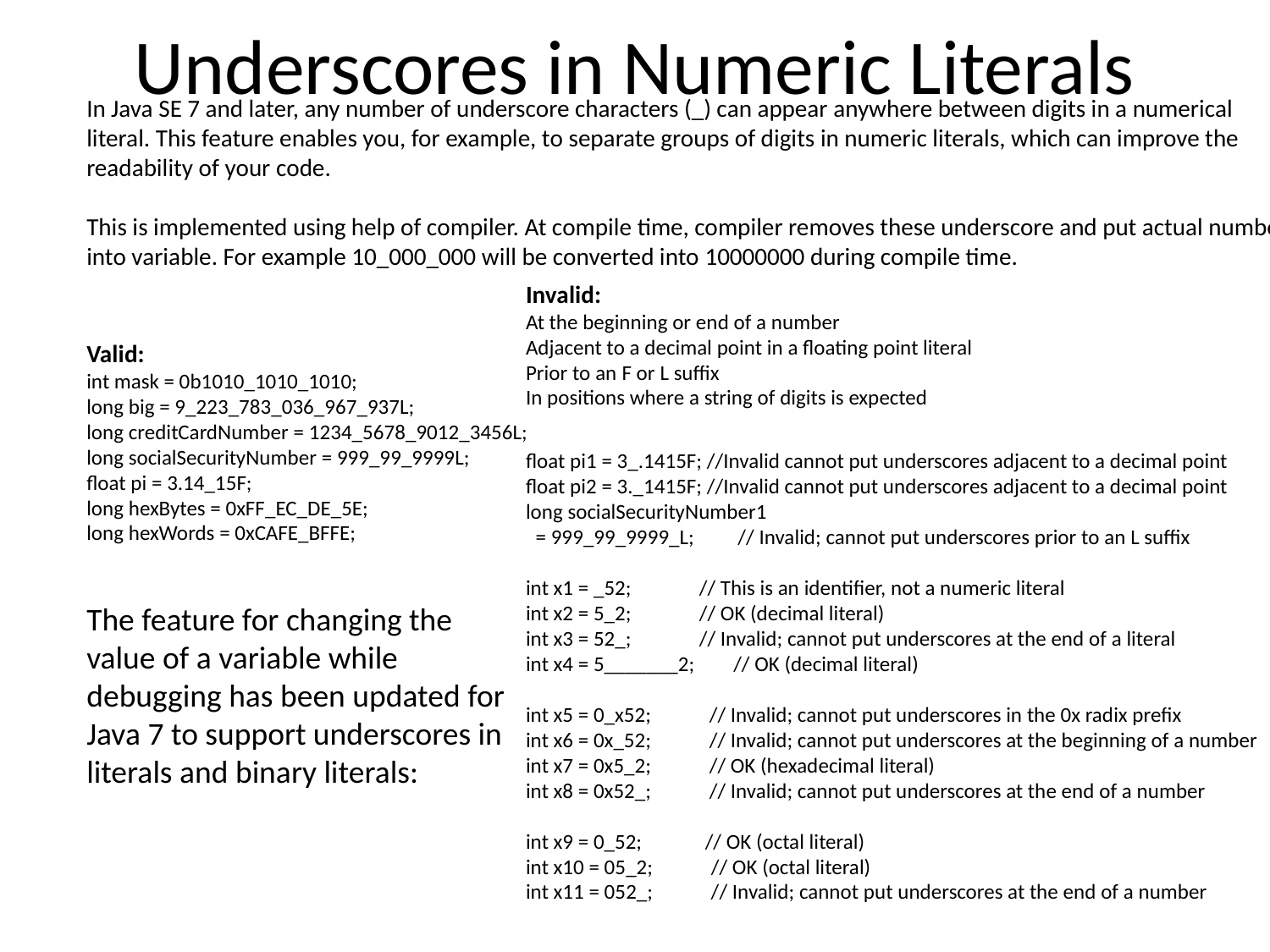

# Underscores in Numeric Literals
In Java SE 7 and later, any number of underscore characters (_) can appear anywhere between digits in a numerical literal. This feature enables you, for example, to separate groups of digits in numeric literals, which can improve the readability of your code.

This is implemented using help of compiler. At compile time, compiler removes these underscore and put actual number into variable. For example 10_000_000 will be converted into 10000000 during compile time.

Valid:
int mask = 0b1010_1010_1010;
long big = 9_223_783_036_967_937L;
long creditCardNumber = 1234_5678_9012_3456L;
long socialSecurityNumber = 999_99_9999L;
float pi = 3.14_15F;
long hexBytes = 0xFF_EC_DE_5E;
long hexWords = 0xCAFE_BFFE;

Invalid:
At the beginning or end of a number
Adjacent to a decimal point in a floating point literal
Prior to an F or L suffix
In positions where a string of digits is expected

float pi1 = 3_.1415F; //Invalid cannot put underscores adjacent to a decimal point
float pi2 = 3._1415F; //Invalid cannot put underscores adjacent to a decimal point
long socialSecurityNumber1
  = 999_99_9999_L;         // Invalid; cannot put underscores prior to an L suffix

int x1 = _52;              // This is an identifier, not a numeric literal
int x2 = 5_2;              // OK (decimal literal)
int x3 = 52_;              // Invalid; cannot put underscores at the end of a literal
int x4 = 5_______2;        // OK (decimal literal)

int x5 = 0_x52;            // Invalid; cannot put underscores in the 0x radix prefix
int x6 = 0x_52;            // Invalid; cannot put underscores at the beginning of a number
int x7 = 0x5_2;            // OK (hexadecimal literal)
int x8 = 0x52_;            // Invalid; cannot put underscores at the end of a number

int x9 = 0_52;             // OK (octal literal)
int x10 = 05_2;            // OK (octal literal)
int x11 = 052_;            // Invalid; cannot put underscores at the end of a number
The feature for changing the value of a variable while debugging has been updated for Java 7 to support underscores in literals and binary literals: